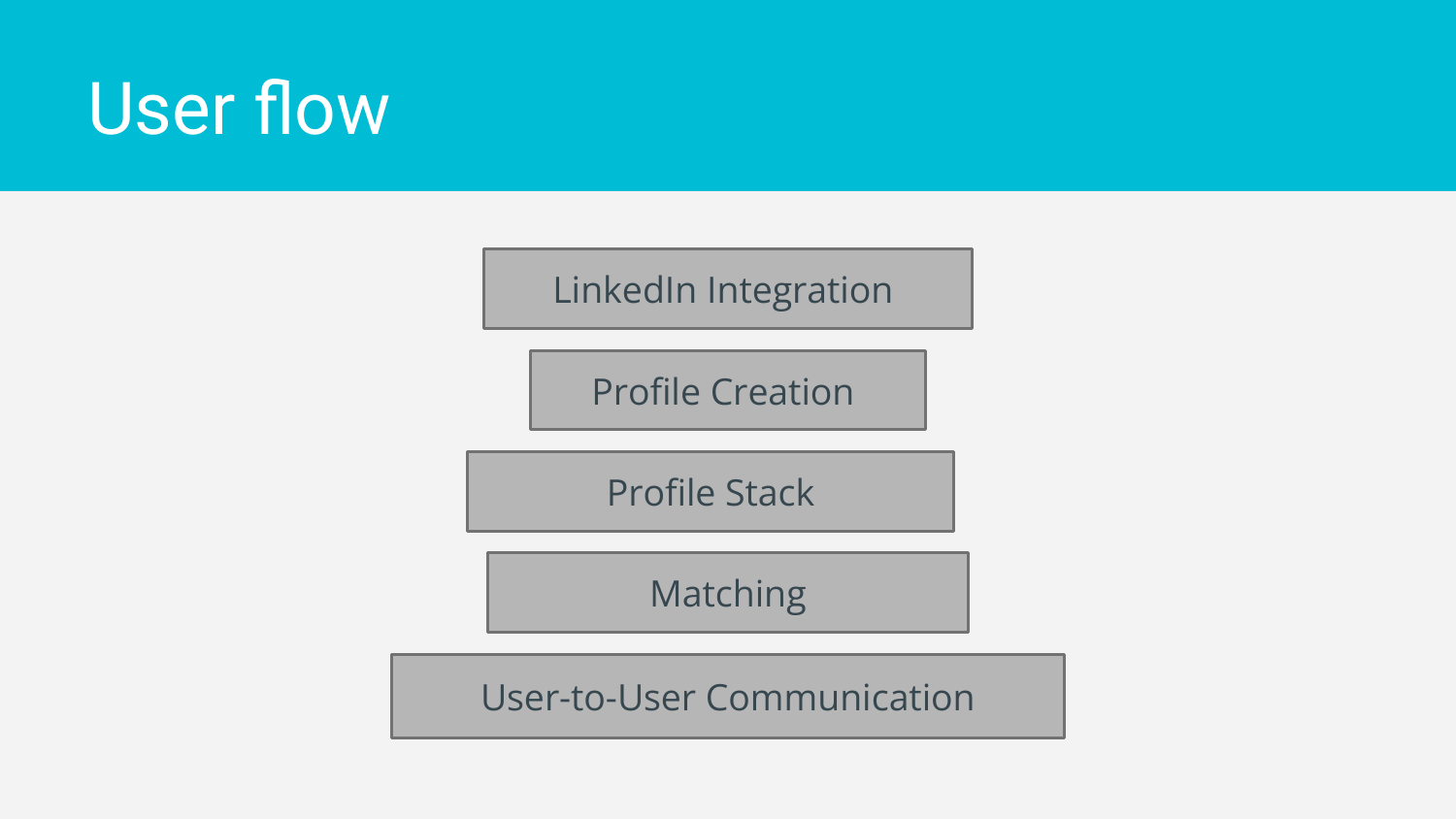

# User flow
LinkedIn Integration
Profile Creation
Profile Stack
Matching
User-to-User Communication